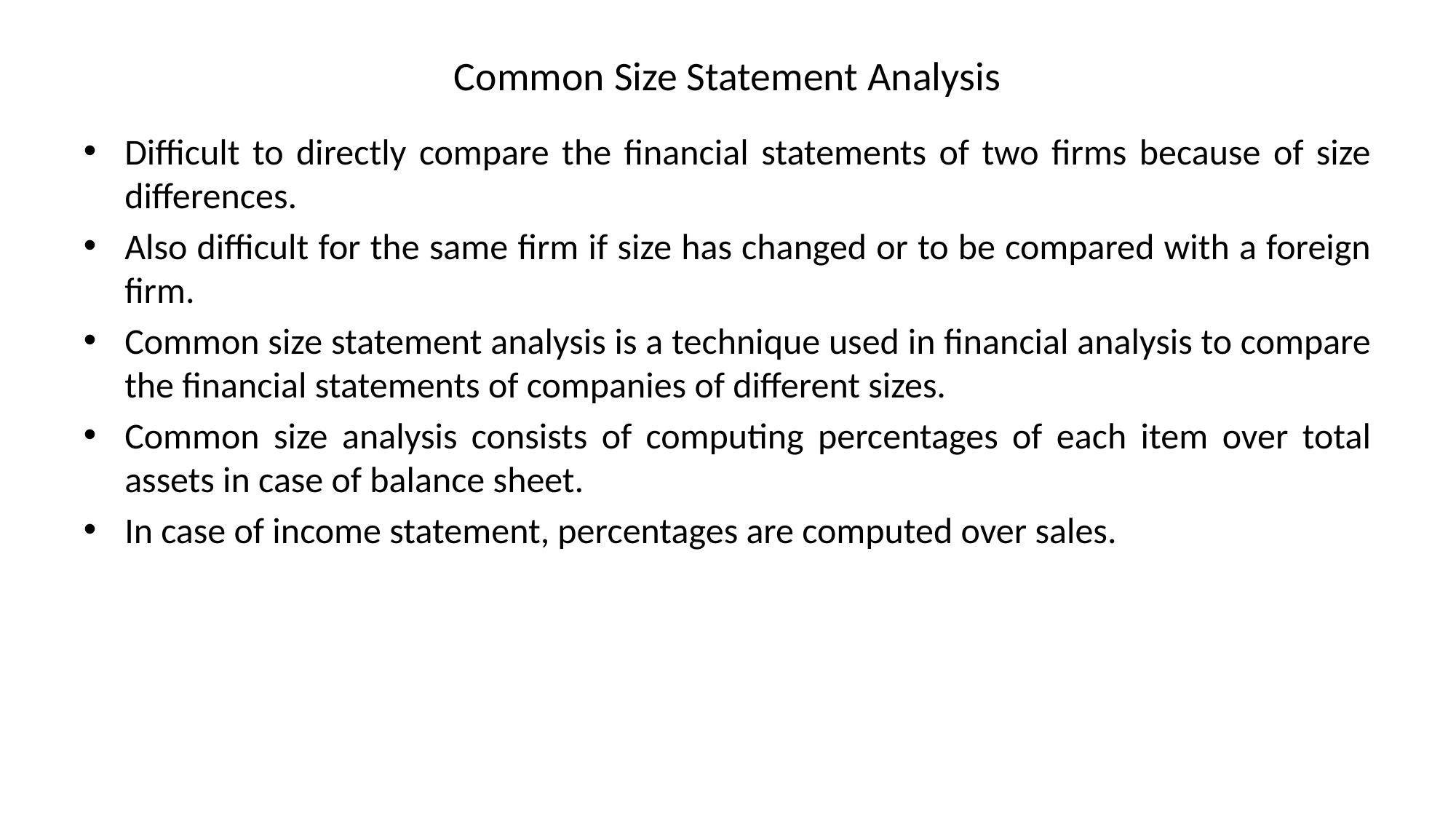

# Common Size Statement Analysis
Difficult to directly compare the financial statements of two firms because of size differences.
Also difficult for the same firm if size has changed or to be compared with a foreign firm.
Common size statement analysis is a technique used in financial analysis to compare the financial statements of companies of different sizes.
Common size analysis consists of computing percentages of each item over total assets in case of balance sheet.
In case of income statement, percentages are computed over sales.